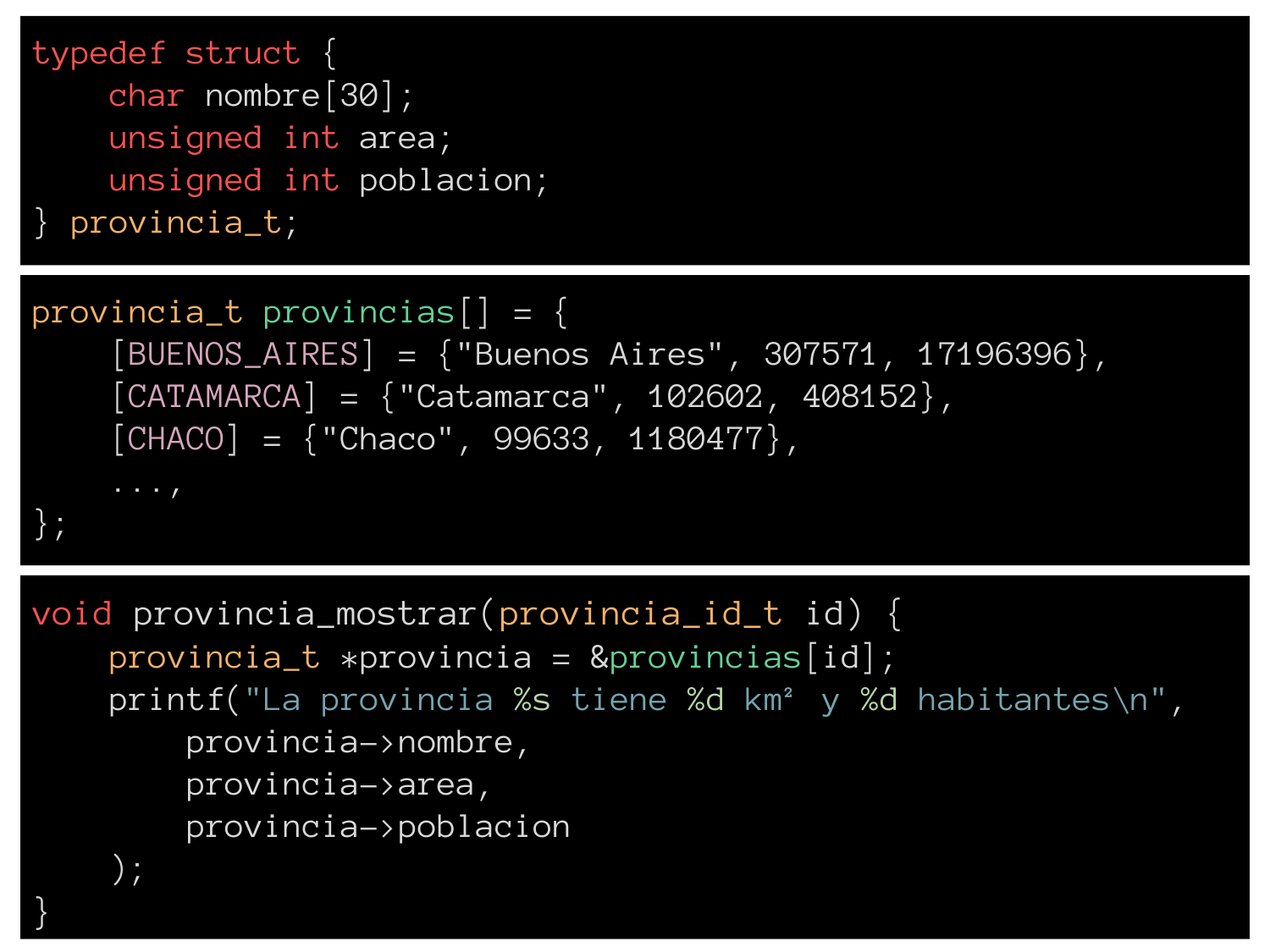

typedef struct {
    char nombre[30];
    unsigned int area;
    unsigned int poblacion;
} provincia_t;
provincia_t provincias[] = {
    [BUENOS_AIRES] = {"Buenos Aires", 307571, 17196396},
    [CATAMARCA] = {"Catamarca", 102602, 408152},
    [CHACO] = {"Chaco", 99633, 1180477},
    ...,
};
void provincia_mostrar(provincia_id_t id) {
    provincia_t *provincia = &provincias[id];
    printf("La provincia %s tiene %d km² y %d habitantes\n",
        provincia->nombre,
        provincia->area,
        provincia->poblacion
    );
}